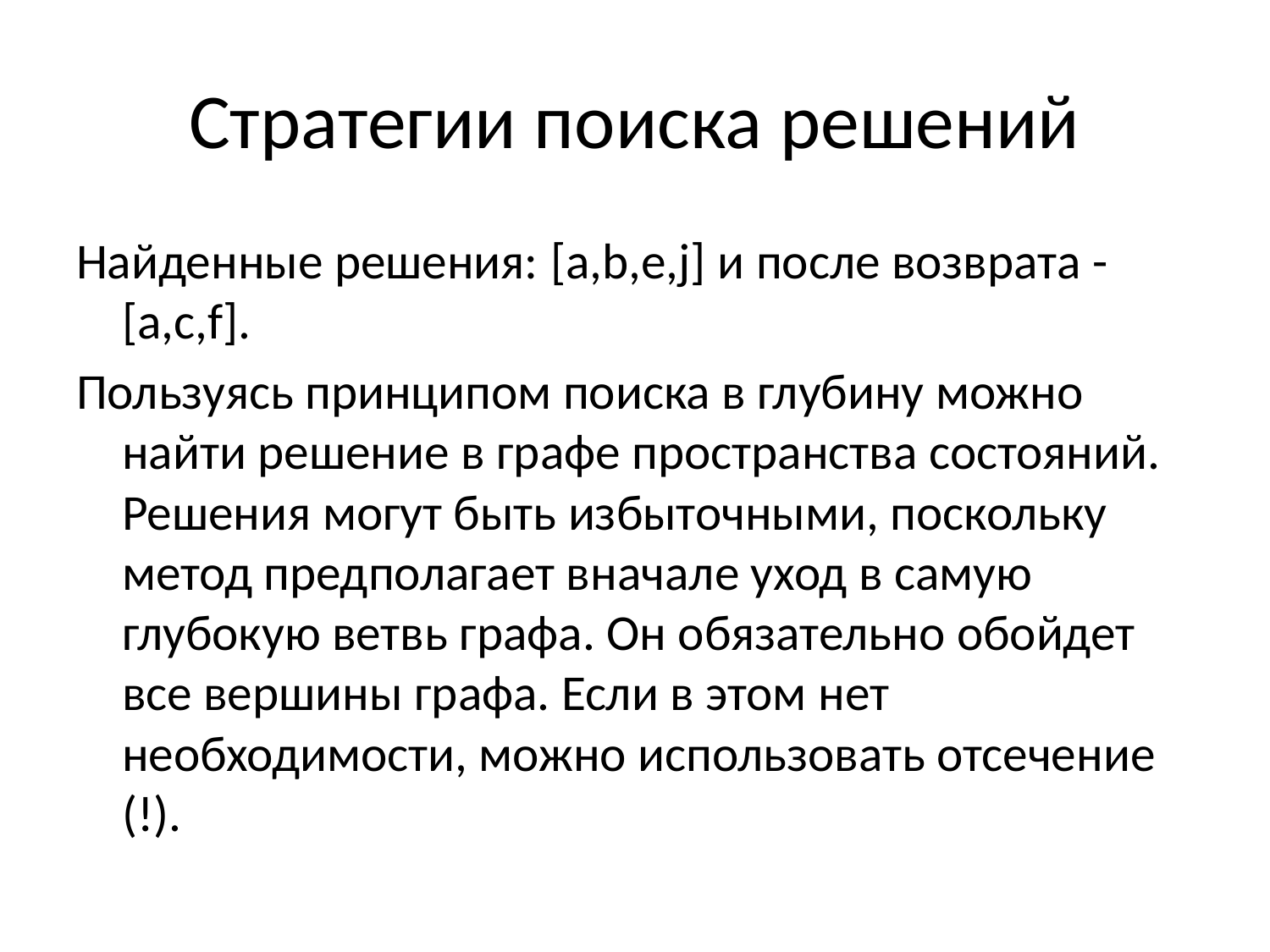

# Стратегии поиска решений
Найденные решения: [a,b,e,j] и после возврата - [a,c,f].
Пользуясь принципом поиска в глубину можно найти решение в графе пространства состояний. Решения могут быть избыточными, поскольку метод предполагает вначале уход в самую глубокую ветвь графа. Он обязательно обойдет все вершины графа. Если в этом нет необходимости, можно использовать отсечение (!).